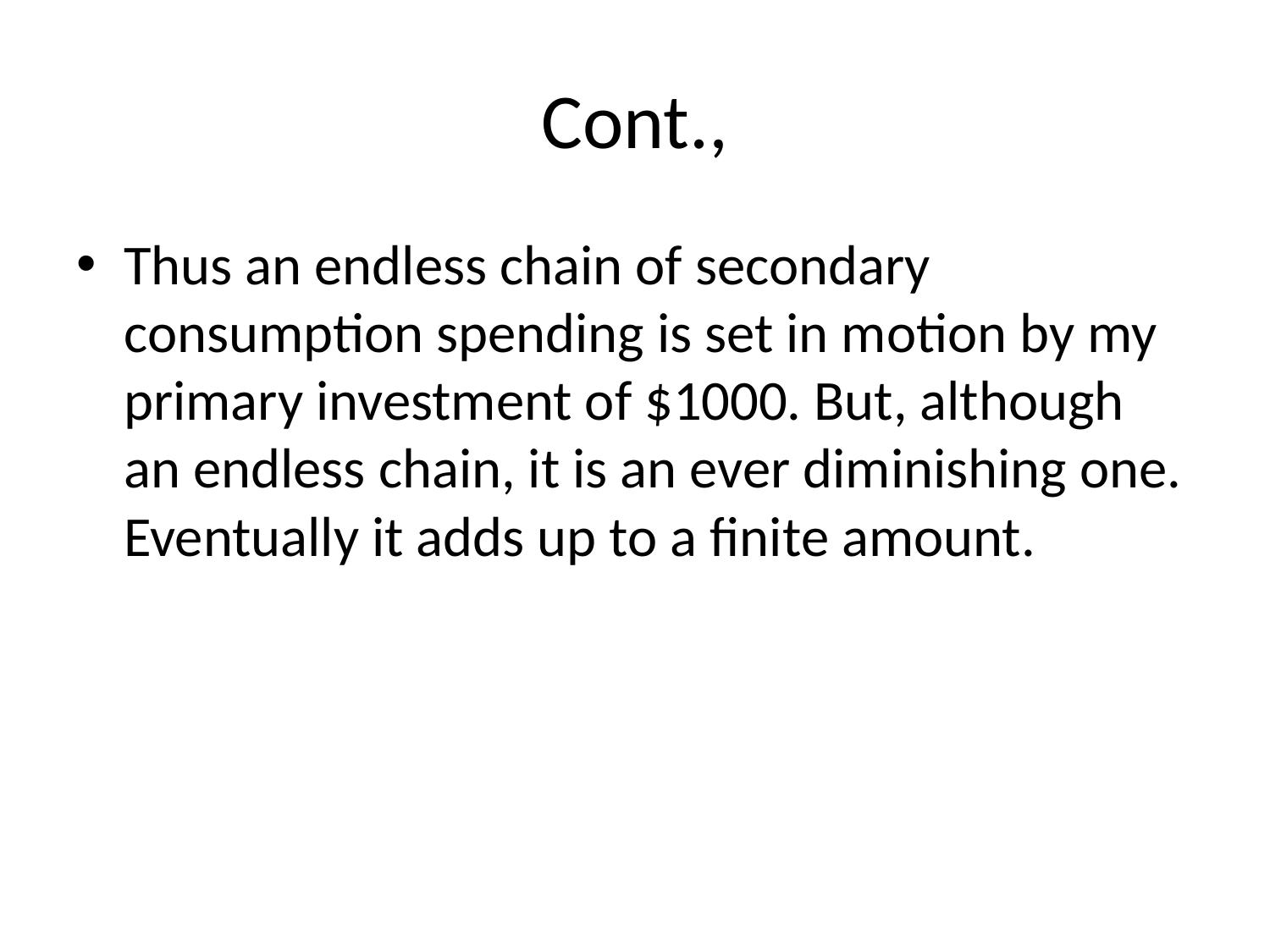

# Cont.,
Thus an endless chain of secondary consumption spending is set in motion by my primary investment of $1000. But, although an endless chain, it is an ever diminishing one. Eventually it adds up to a finite amount.